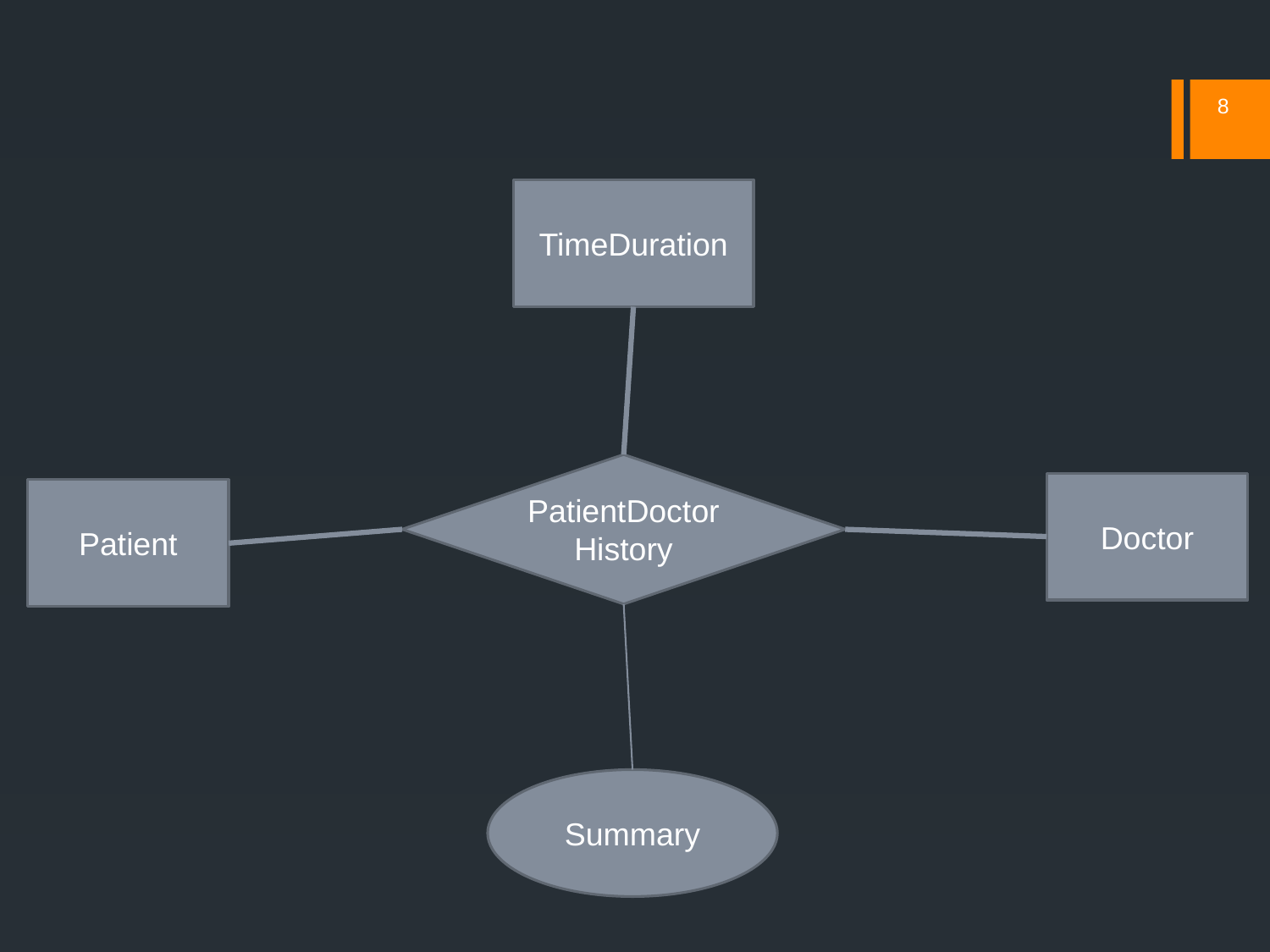

8
TimeDuration
PatientDoctor
History
Doctor
Patient
Summary